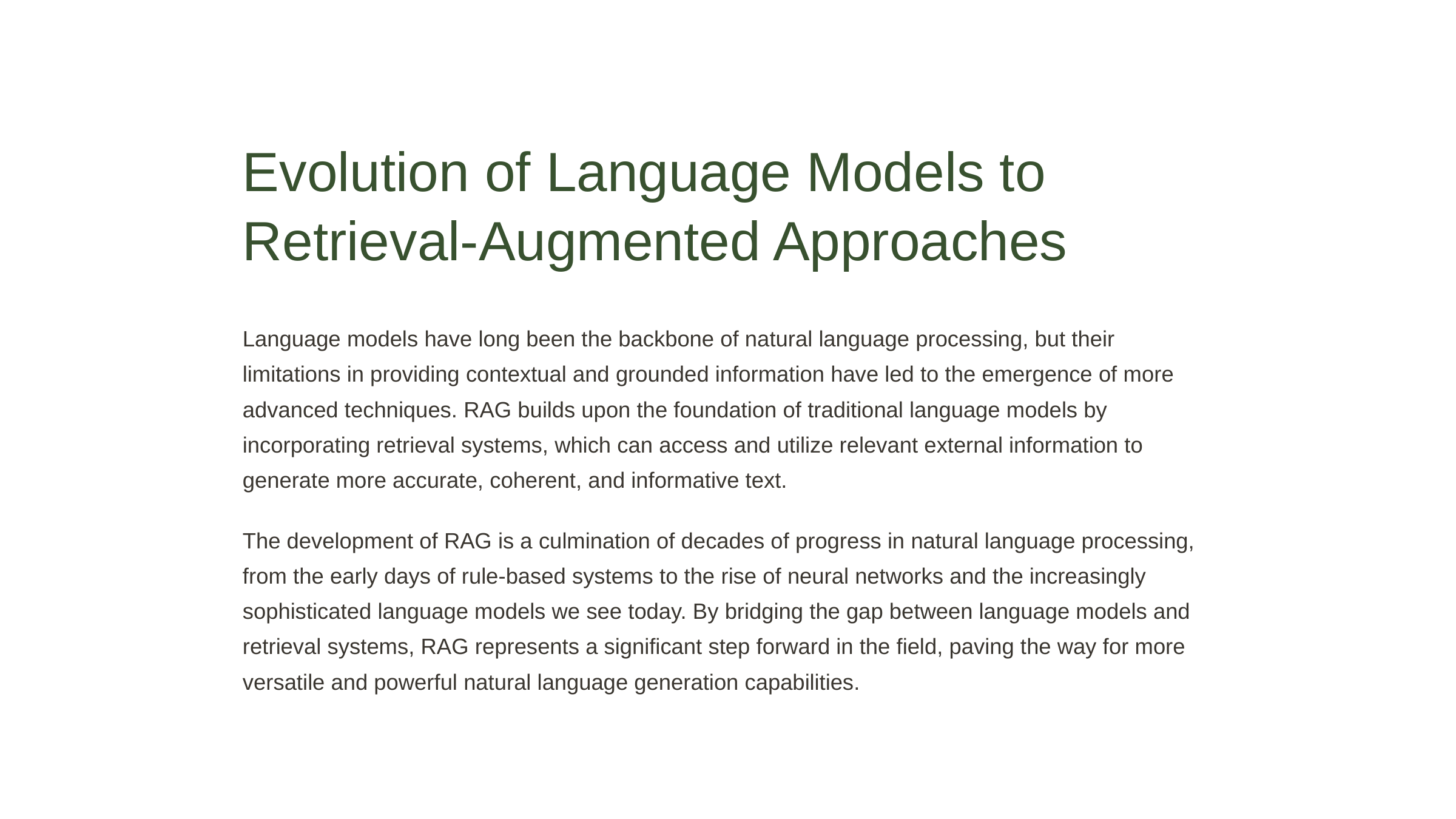

Evolution of Language Models to Retrieval-Augmented Approaches
Language models have long been the backbone of natural language processing, but their limitations in providing contextual and grounded information have led to the emergence of more advanced techniques. RAG builds upon the foundation of traditional language models by incorporating retrieval systems, which can access and utilize relevant external information to generate more accurate, coherent, and informative text.
The development of RAG is a culmination of decades of progress in natural language processing, from the early days of rule-based systems to the rise of neural networks and the increasingly sophisticated language models we see today. By bridging the gap between language models and retrieval systems, RAG represents a significant step forward in the field, paving the way for more versatile and powerful natural language generation capabilities.